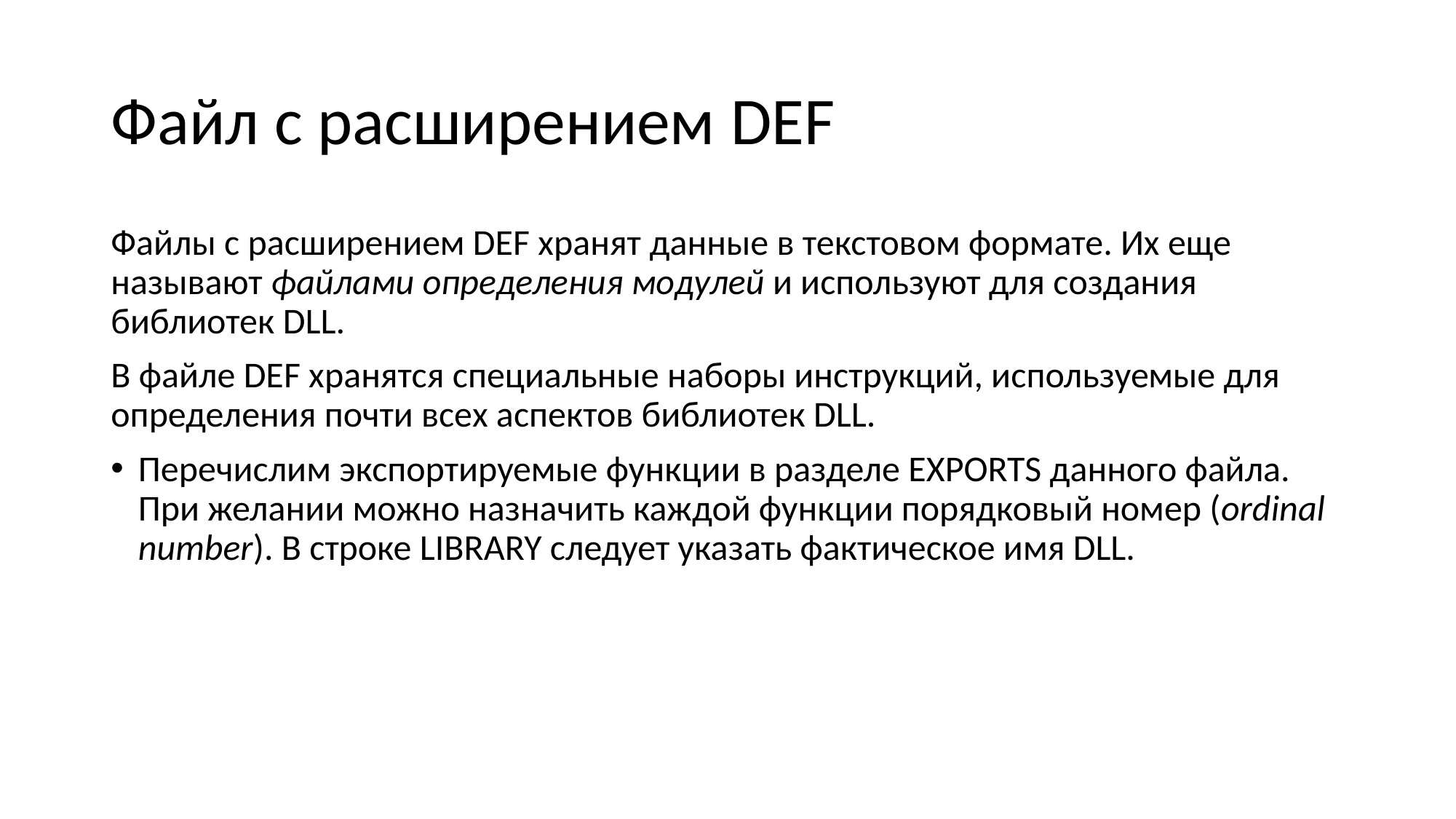

# Файл с расширением DEF
Файлы с расширением DEF хранят данные в текстовом формате. Их еще называют файлами определения модулей и используют для создания библиотек DLL.
В файле DEF хранятся специальные наборы инструкций, используемые для определения почти всех аспектов библиотек DLL.
Перечислим экспортируемые функции в разделе EXPORTS данного файла. При желании можно назначить каждой функции порядковый номер (ordinal number). В строке LIBRARY следует указать фактическое имя DLL.